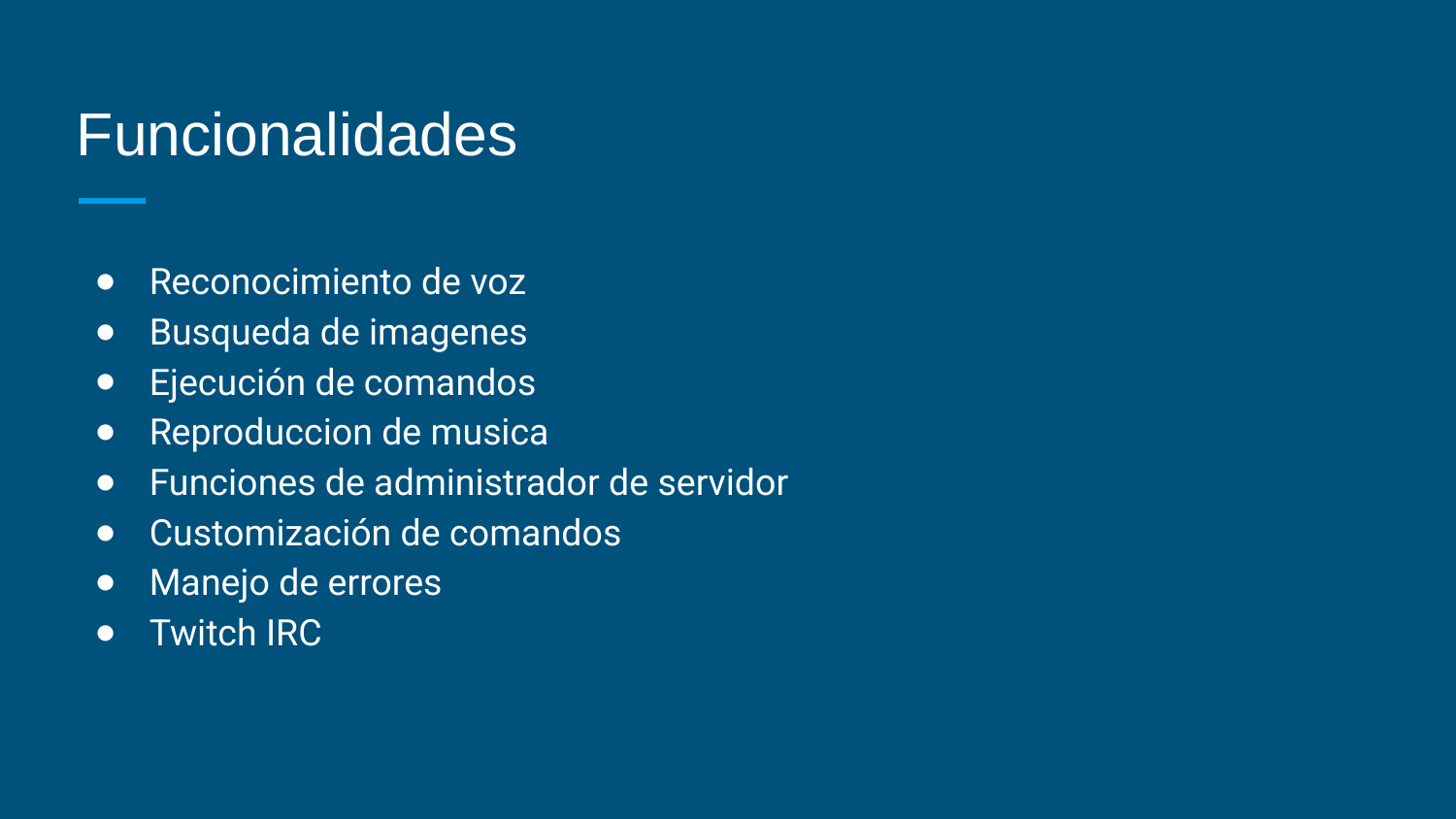

# Funcionalidades
Reconocimiento de voz
Busqueda de imagenes
Ejecución de comandos
Reproduccion de musica
Funciones de administrador de servidor
Customización de comandos
Manejo de errores
Twitch IRC